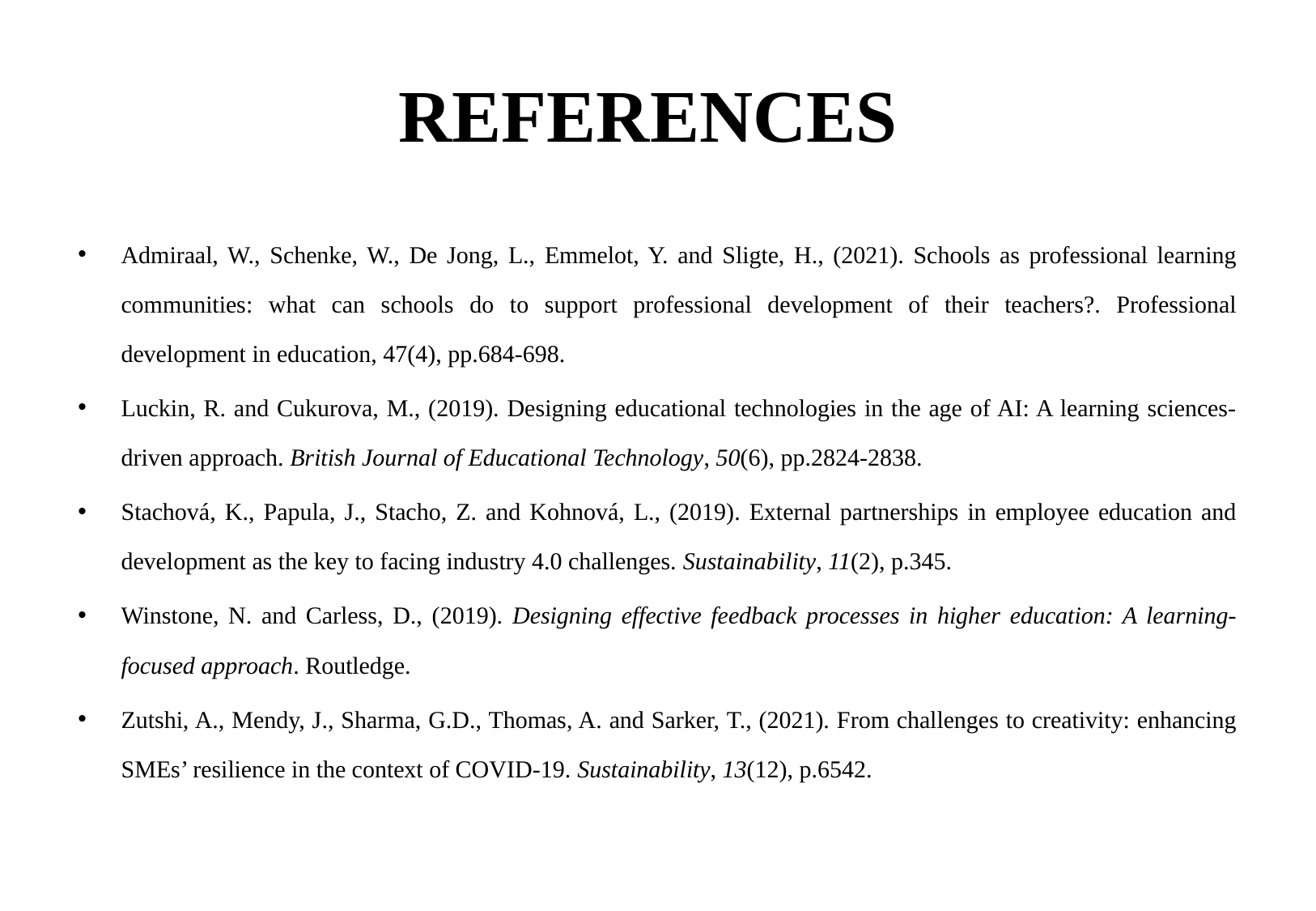

# REFERENCES
Admiraal, W., Schenke, W., De Jong, L., Emmelot, Y. and Sligte, H., (2021). Schools as professional learning communities: what can schools do to support professional development of their teachers?. Professional development in education, 47(4), pp.684-698.
Luckin, R. and Cukurova, M., (2019). Designing educational technologies in the age of AI: A learning sciences‐driven approach. British Journal of Educational Technology, 50(6), pp.2824-2838.
Stachová, K., Papula, J., Stacho, Z. and Kohnová, L., (2019). External partnerships in employee education and development as the key to facing industry 4.0 challenges. Sustainability, 11(2), p.345.
Winstone, N. and Carless, D., (2019). Designing effective feedback processes in higher education: A learning-focused approach. Routledge.
Zutshi, A., Mendy, J., Sharma, G.D., Thomas, A. and Sarker, T., (2021). From challenges to creativity: enhancing SMEs’ resilience in the context of COVID-19. Sustainability, 13(12), p.6542.